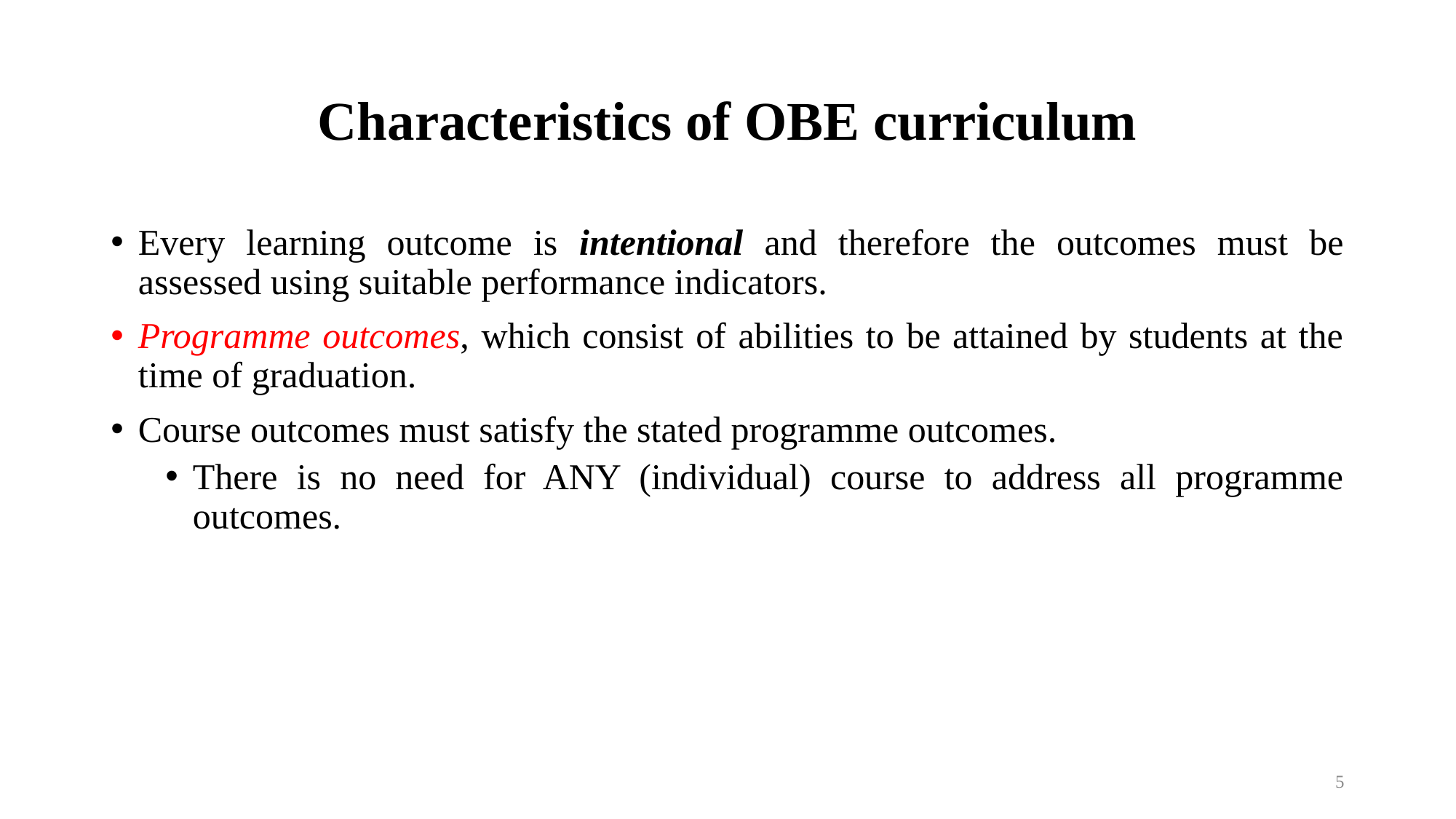

# Characteristics of OBE curriculum
Every learning outcome is intentional and therefore the outcomes must be assessed using suitable performance indicators.
Programme outcomes, which consist of abilities to be attained by students at the time of graduation.
Course outcomes must satisfy the stated programme outcomes.
There is no need for ANY (individual) course to address all programme outcomes.

5